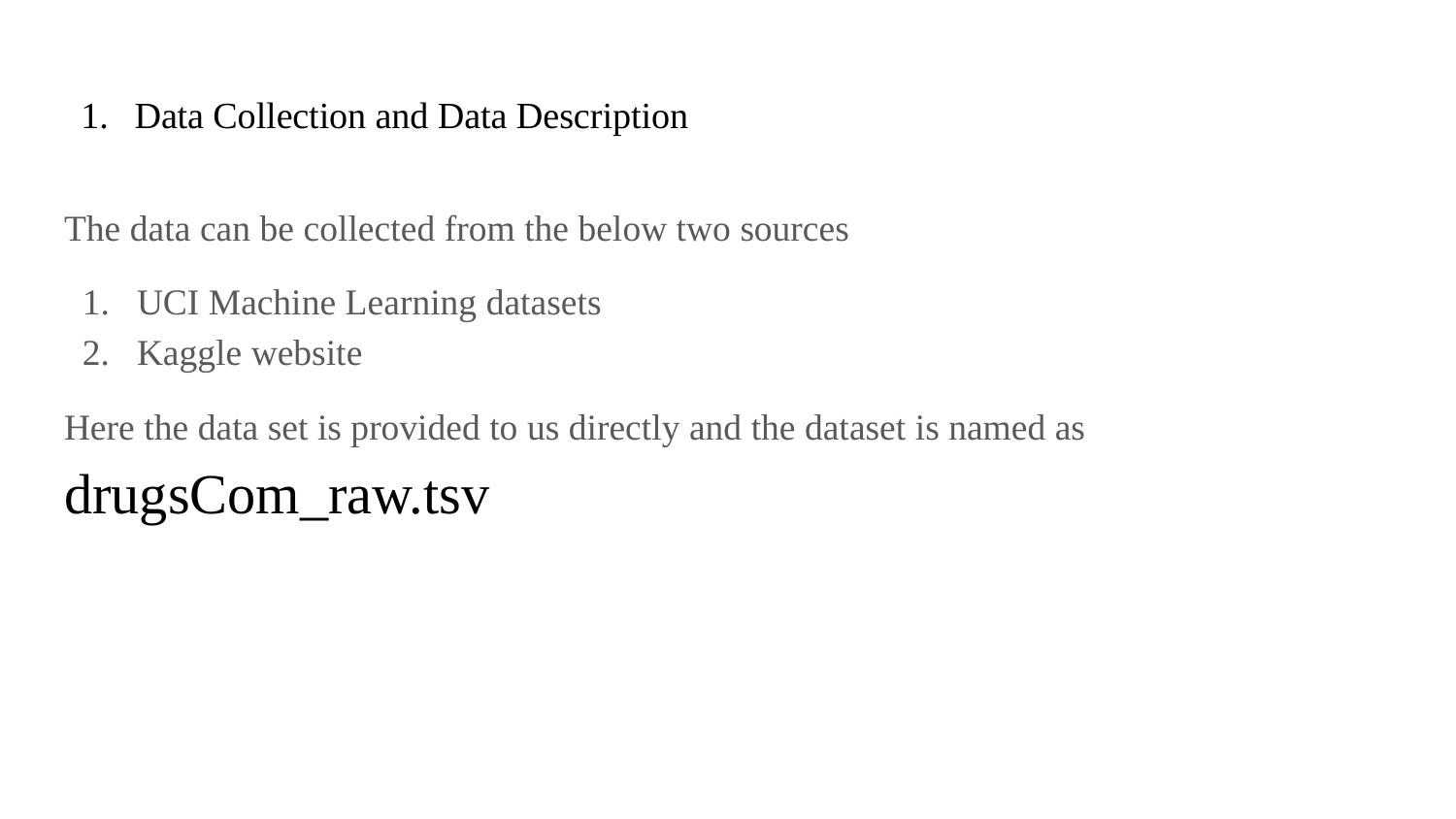

# Data Collection and Data Description
The data can be collected from the below two sources
UCI Machine Learning datasets
Kaggle website
Here the data set is provided to us directly and the dataset is named as   drugsCom_raw.tsv